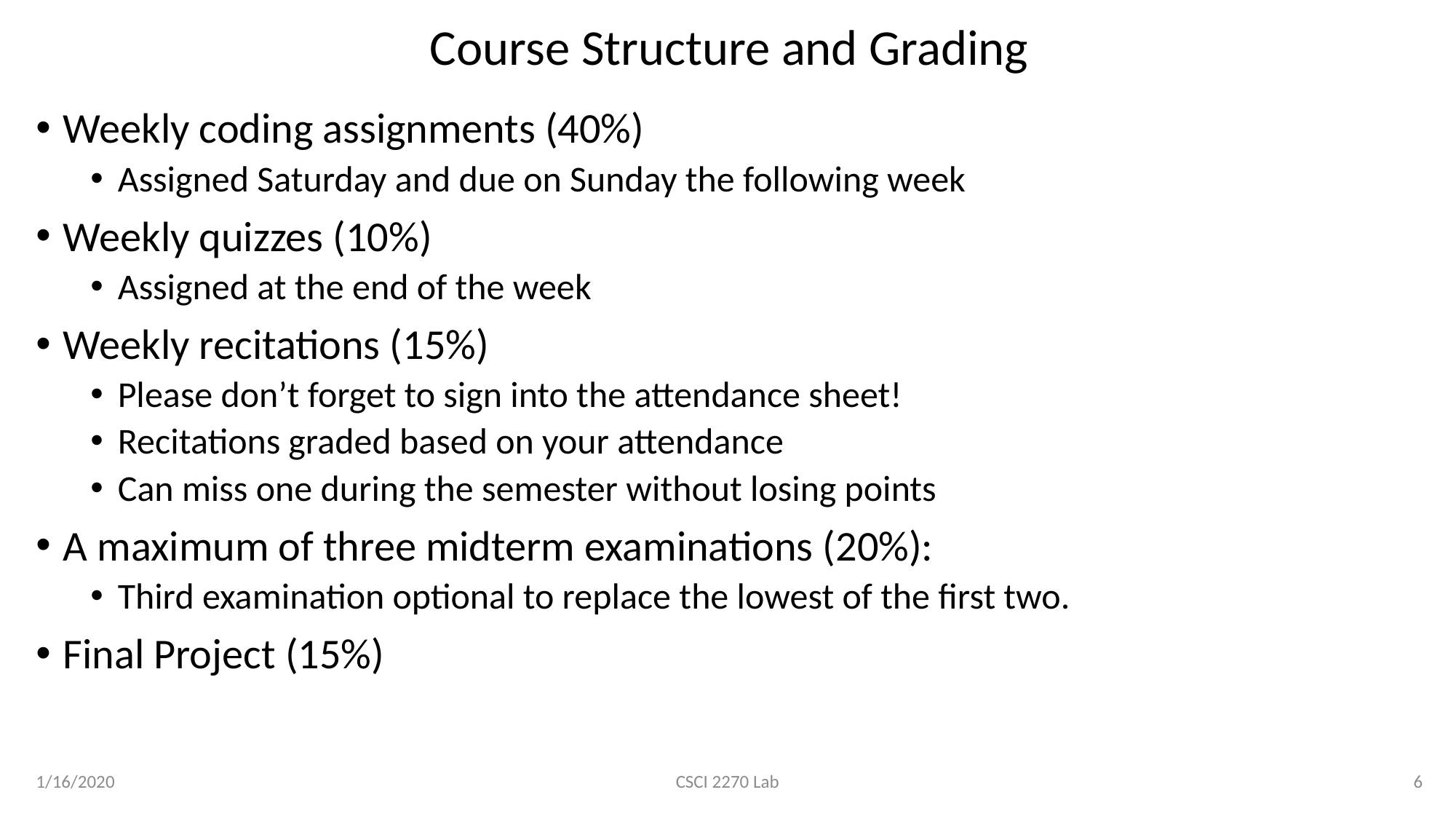

# Course Structure and Grading
Weekly coding assignments (40%)
Assigned Saturday and due on Sunday the following week
Weekly quizzes (10%)
Assigned at the end of the week
Weekly recitations (15%)
Please don’t forget to sign into the attendance sheet!
Recitations graded based on your attendance
Can miss one during the semester without losing points
A maximum of three midterm examinations (20%):
Third examination optional to replace the lowest of the first two.
Final Project (15%)
1/16/2020
6
CSCI 2270 Lab